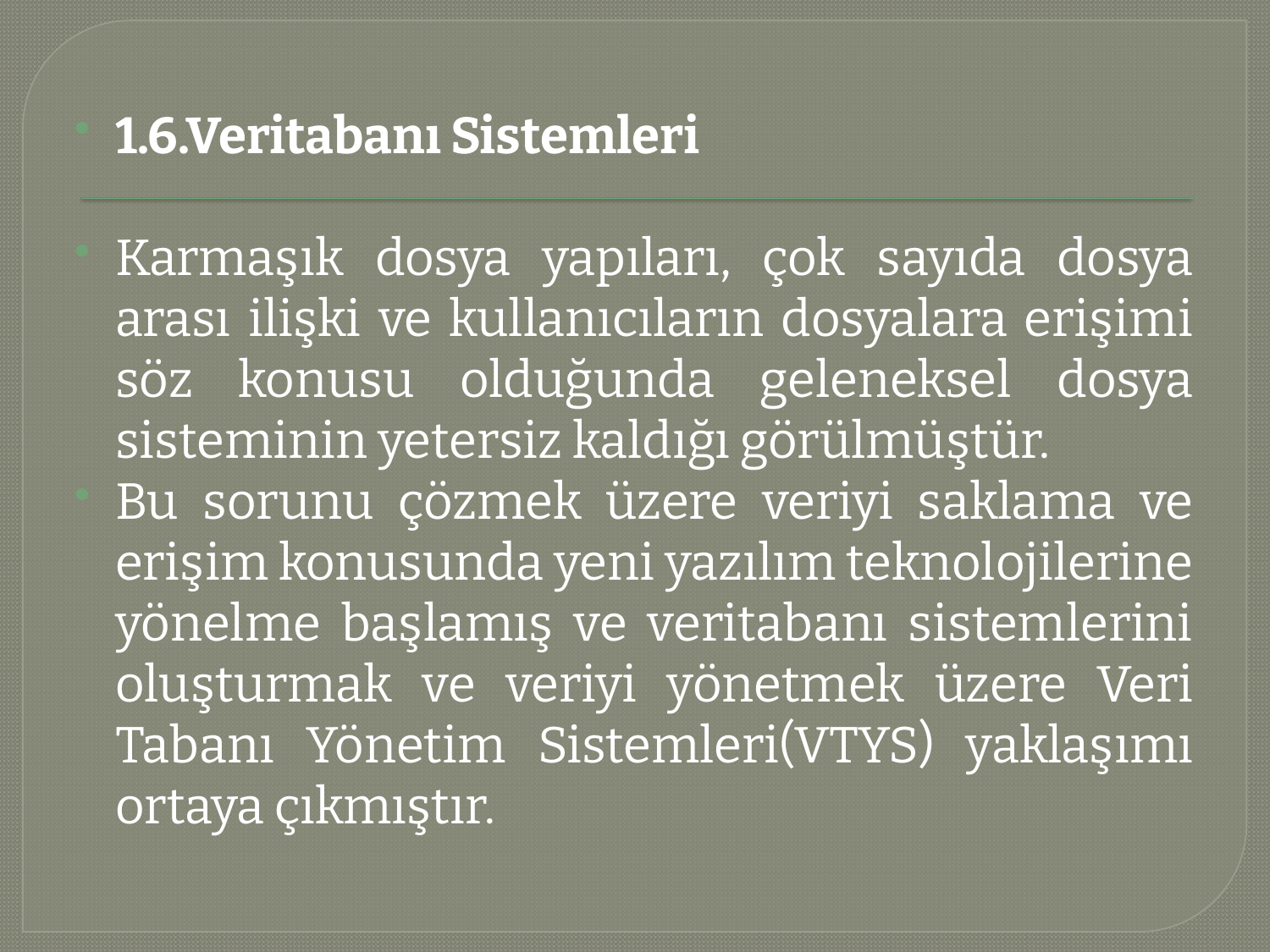

1.6.Veritabanı Sistemleri

Karmaşık dosya yapıları, çok sayıda dosya arası ilişki ve kullanıcıların dosyalara erişimi söz konusu olduğunda geleneksel dosya sisteminin yetersiz kaldığı görülmüştür.
Bu sorunu çözmek üzere veriyi saklama ve erişim konusunda yeni yazılım teknolojilerine yönelme başlamış ve veritabanı sistemlerini oluşturmak ve veriyi yönetmek üzere Veri Tabanı Yönetim Sistemleri(VTYS) yaklaşımı ortaya çıkmıştır.